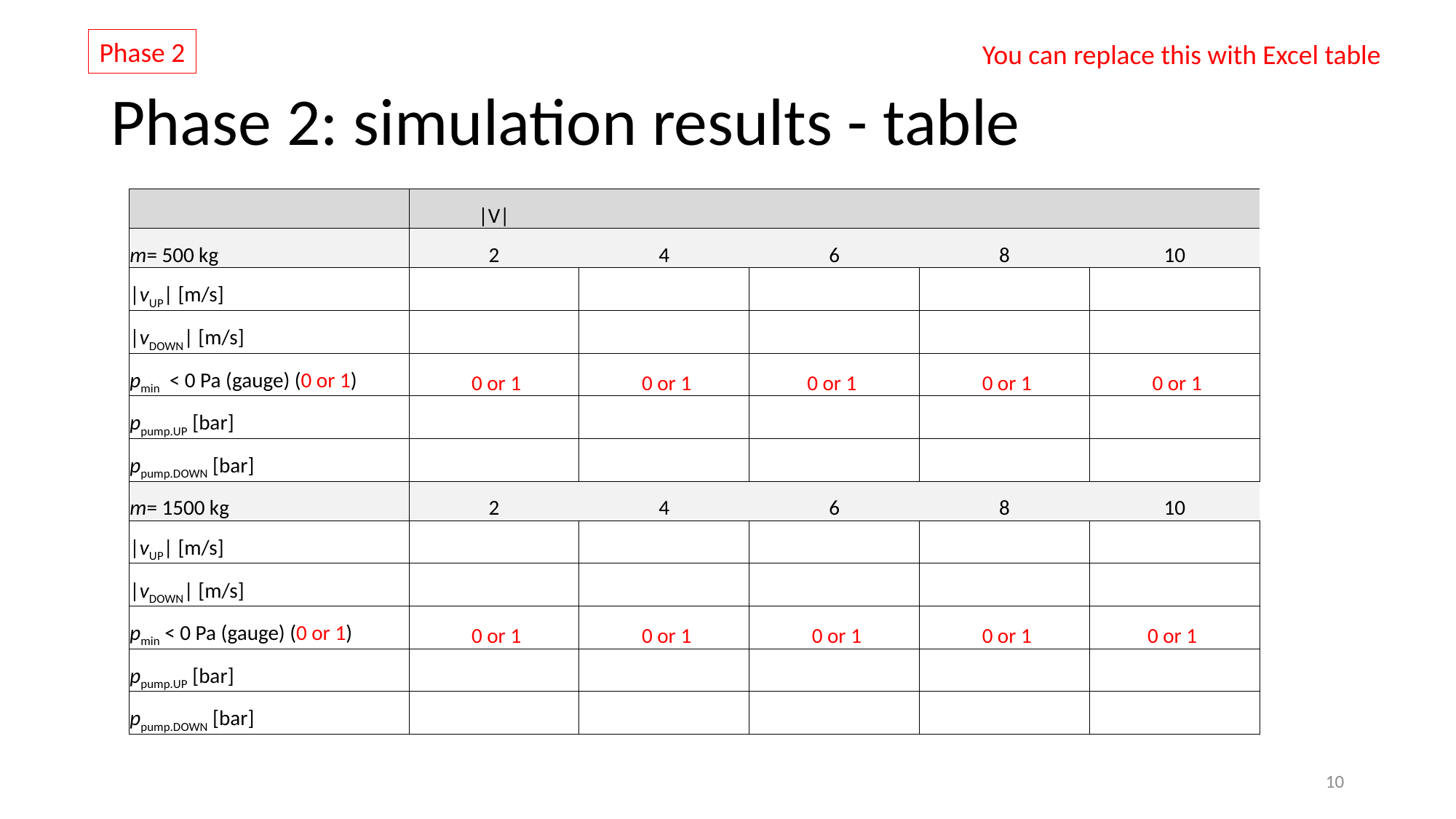

Phase 2
You can replace this with Excel table
# Phase 2: simulation results - table
|  | |V| |  |  |  |  |
| --- | --- | --- | --- | --- | --- |
| m= 500 kg | 2 | 4 | 6 | 8 | 10 |
| |vUP| [m/s] |  |  |  |  |  |
| |vDOWN| [m/s] |  |  |  |  |  |
| pmin < 0 Pa (gauge) (0 or 1) | 0 or 1 | 0 or 1 | 0 or 1 | 0 or 1 | 0 or 1 |
| ppump.UP [bar] |  |  |  |  |  |
| ppump.DOWN [bar] |  |  |  |  |  |
| m= 1500 kg | 2 | 4 | 6 | 8 | 10 |
| |vUP| [m/s] |  |  |  |  |  |
| |vDOWN| [m/s] |  |  |  |  |  |
| pmin < 0 Pa (gauge) (0 or 1) | 0 or 1 | 0 or 1 | 0 or 1 | 0 or 1 | 0 or 1 |
| ppump.UP [bar] |  |  |  |  |  |
| ppump.DOWN [bar] |  |  |  |  |  |
10